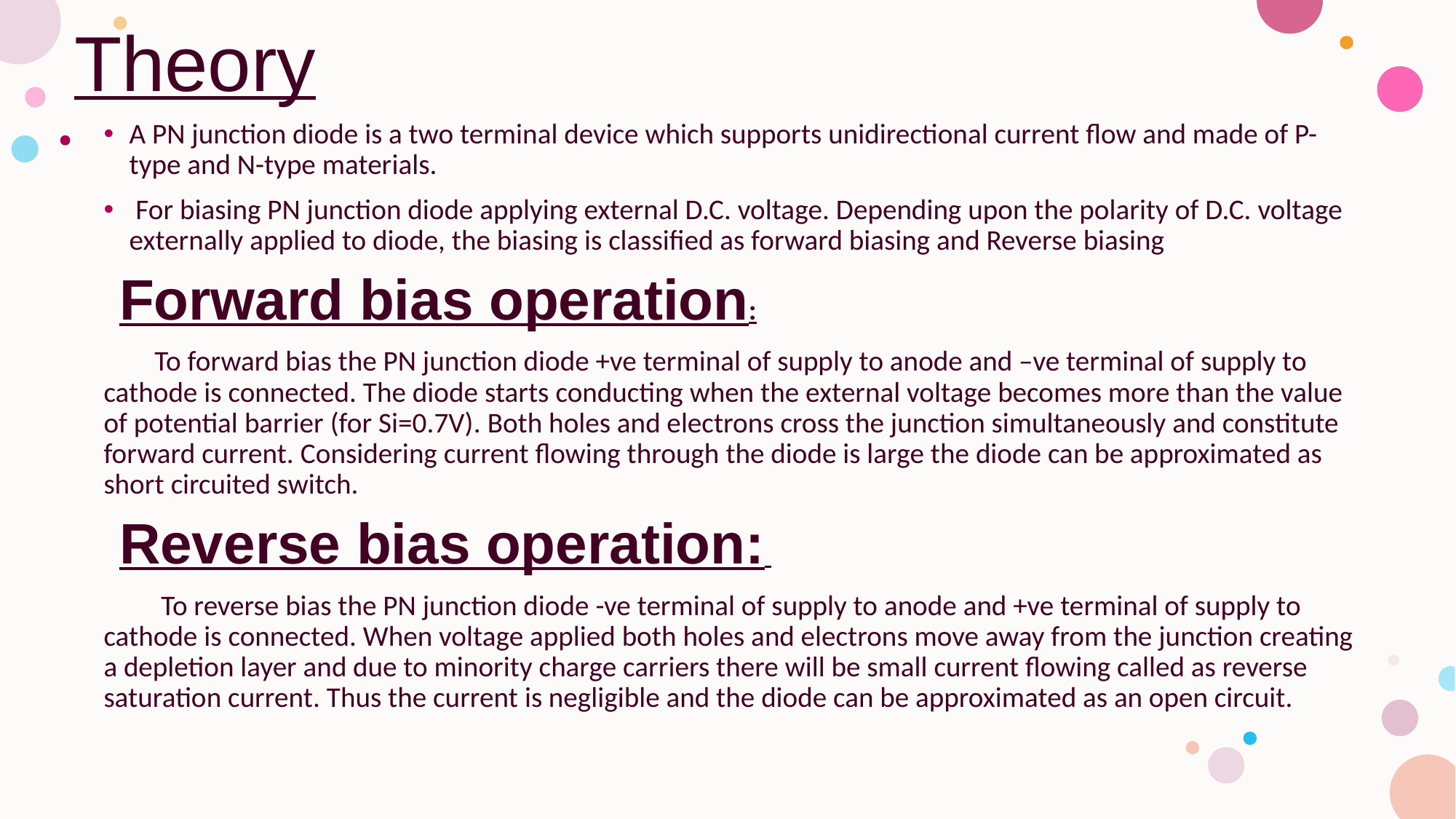

# Theory
A PN junction diode is a two terminal device which supports unidirectional current flow and made of P-type and N-type materials.
 For biasing PN junction diode applying external D.C. voltage. Depending upon the polarity of D.C. voltage externally applied to diode, the biasing is classified as forward biasing and Reverse biasing
 Forward bias operation:
        To forward bias the PN junction diode +ve terminal of supply to anode and –ve terminal of supply to cathode is connected. The diode starts conducting when the external voltage becomes more than the value of potential barrier (for Si=0.7V). Both holes and electrons cross the junction simultaneously and constitute forward current. Considering current flowing through the diode is large the diode can be approximated as short circuited switch.
 Reverse bias operation:
         To reverse bias the PN junction diode -ve terminal of supply to anode and +ve terminal of supply to cathode is connected. When voltage applied both holes and electrons move away from the junction creating a depletion layer and due to minority charge carriers there will be small current flowing called as reverse saturation current. Thus the current is negligible and the diode can be approximated as an open circuit.